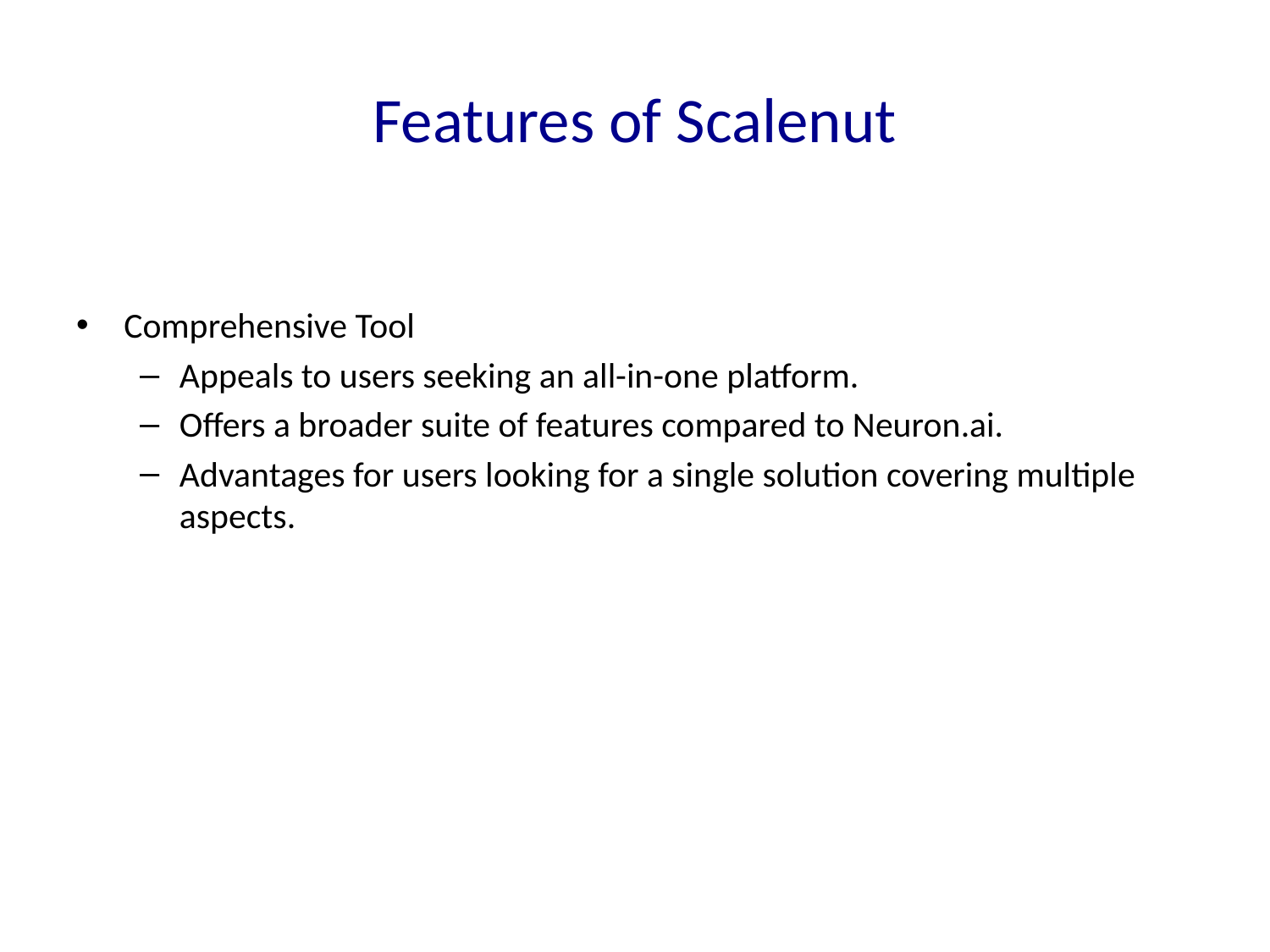

# Features of Scalenut

Comprehensive Tool
Appeals to users seeking an all-in-one platform.
Offers a broader suite of features compared to Neuron.ai.
Advantages for users looking for a single solution covering multiple aspects.